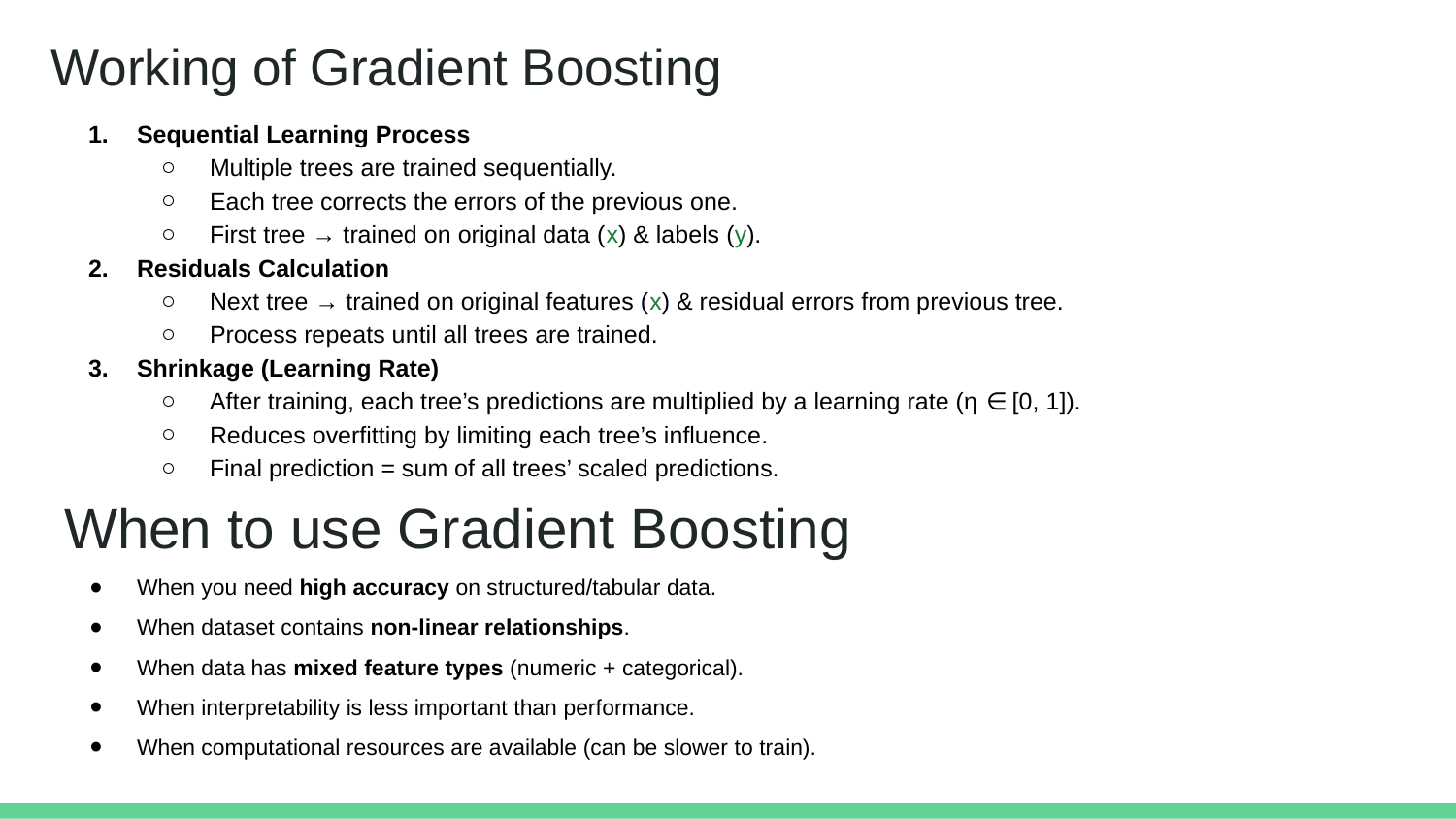

# Working of Gradient Boosting
Sequential Learning Process
Multiple trees are trained sequentially.
Each tree corrects the errors of the previous one.
First tree → trained on original data (x) & labels (y).
Residuals Calculation
Next tree → trained on original features (x) & residual errors from previous tree.
Process repeats until all trees are trained.
Shrinkage (Learning Rate)
After training, each tree’s predictions are multiplied by a learning rate (η ∈ [0, 1]).
Reduces overfitting by limiting each tree’s influence.
Final prediction = sum of all trees’ scaled predictions.
When to use Gradient Boosting
When you need high accuracy on structured/tabular data.
When dataset contains non-linear relationships.
When data has mixed feature types (numeric + categorical).
When interpretability is less important than performance.
When computational resources are available (can be slower to train).